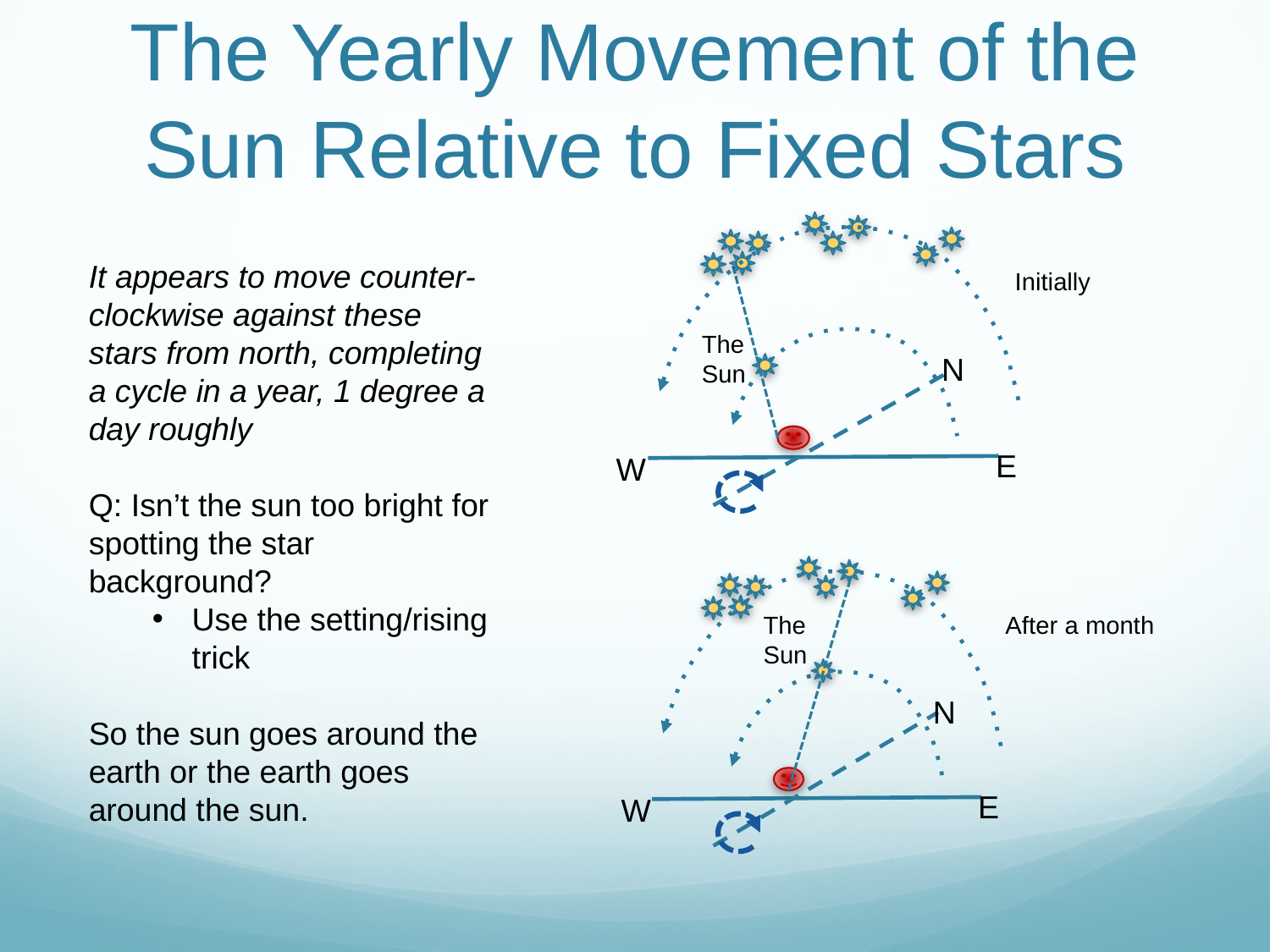

# The Yearly Movement of the Sun Relative to Fixed Stars

It appears to move counter-clockwise against these stars from north, completing a cycle in a year, 1 degree a day roughly

Q: Isn’t the sun too bright for spotting the star background?
Use the setting/rising trick

So the sun goes around the earth or the earth goes around the sun.

The
Sun

N

E
W

Initially

The
Sun
After a month

N

E
W